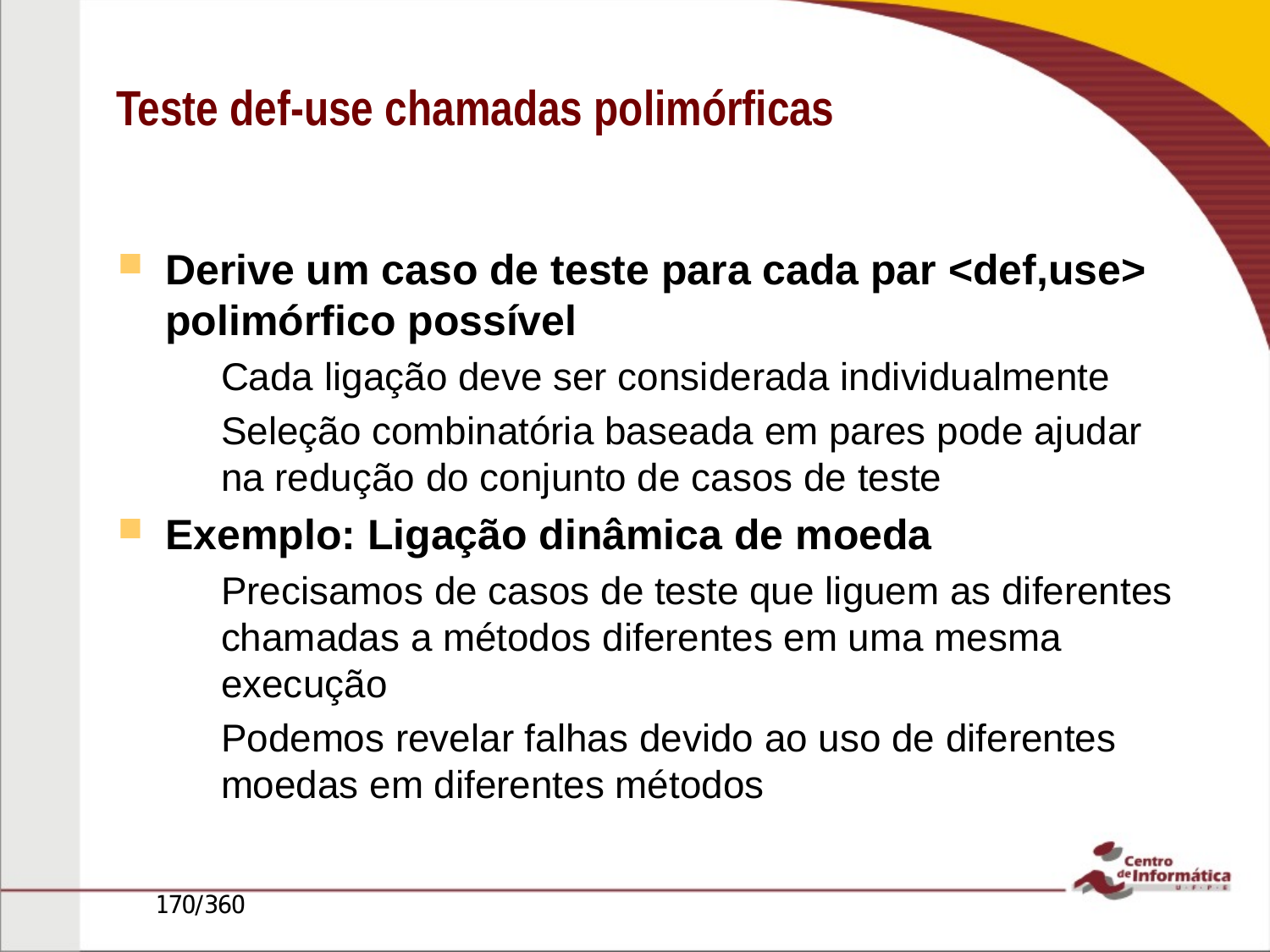

# Teste def-use chamadas polimórficas
Derive um caso de teste para cada par <def,use> polimórfico possível
Cada ligação deve ser considerada individualmente
Seleção combinatória baseada em pares pode ajudar na redução do conjunto de casos de teste
Exemplo: Ligação dinâmica de moeda
Precisamos de casos de teste que liguem as diferentes chamadas a métodos diferentes em uma mesma execução
Podemos revelar falhas devido ao uso de diferentes moedas em diferentes métodos
170/360